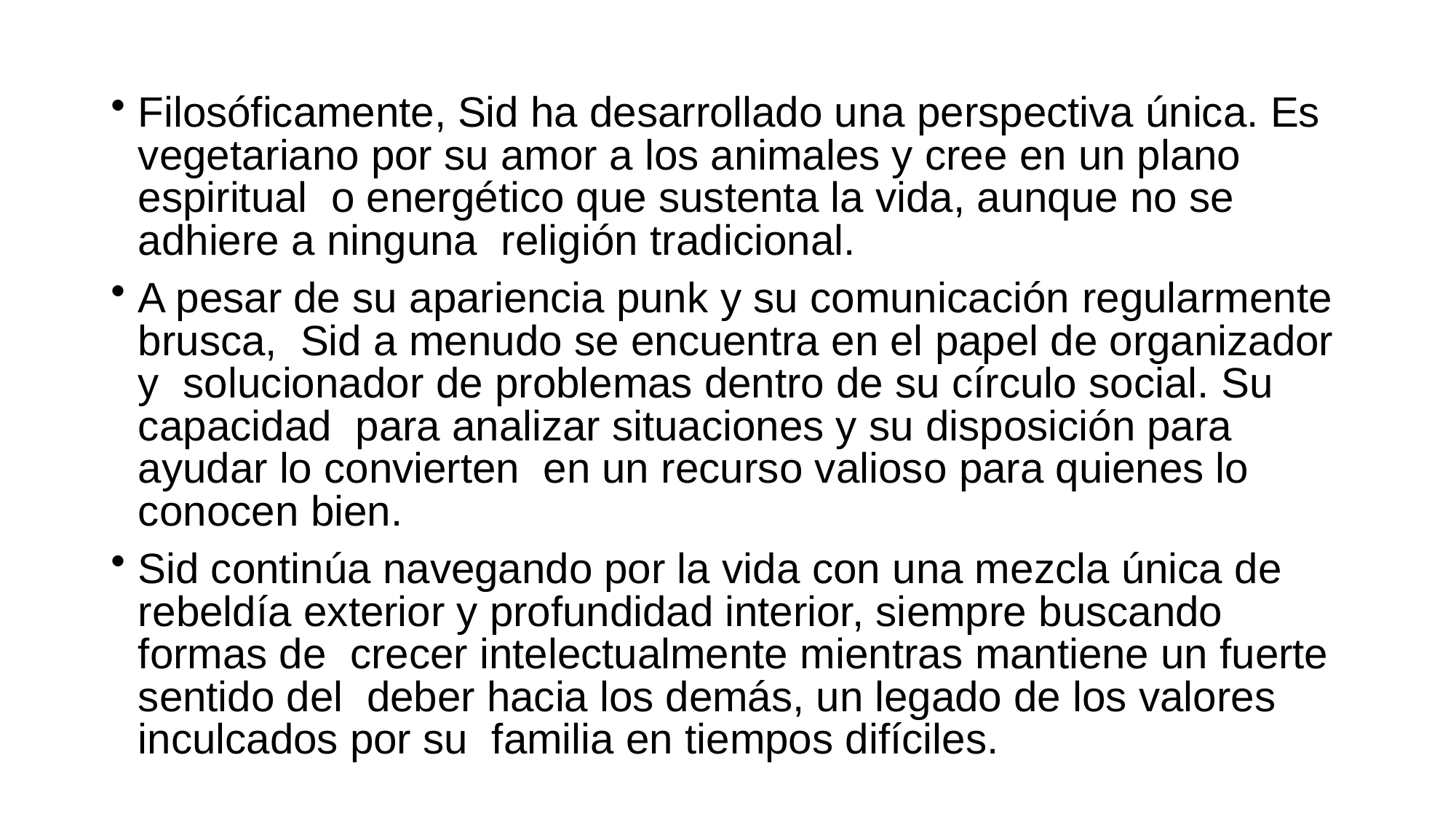

Filosóficamente, Sid ha desarrollado una perspectiva única. Es  vegetariano por su amor a los animales y cree en un plano espiritual  o energético que sustenta la vida, aunque no se adhiere a ninguna  religión tradicional.
A pesar de su apariencia punk y su comunicación regularmente brusca,  Sid a menudo se encuentra en el papel de organizador y  solucionador de problemas dentro de su círculo social. Su capacidad  para analizar situaciones y su disposición para ayudar lo convierten  en un recurso valioso para quienes lo conocen bien.
Sid continúa navegando por la vida con una mezcla única de  rebeldía exterior y profundidad interior, siempre buscando formas de  crecer intelectualmente mientras mantiene un fuerte sentido del  deber hacia los demás, un legado de los valores inculcados por su  familia en tiempos difíciles.